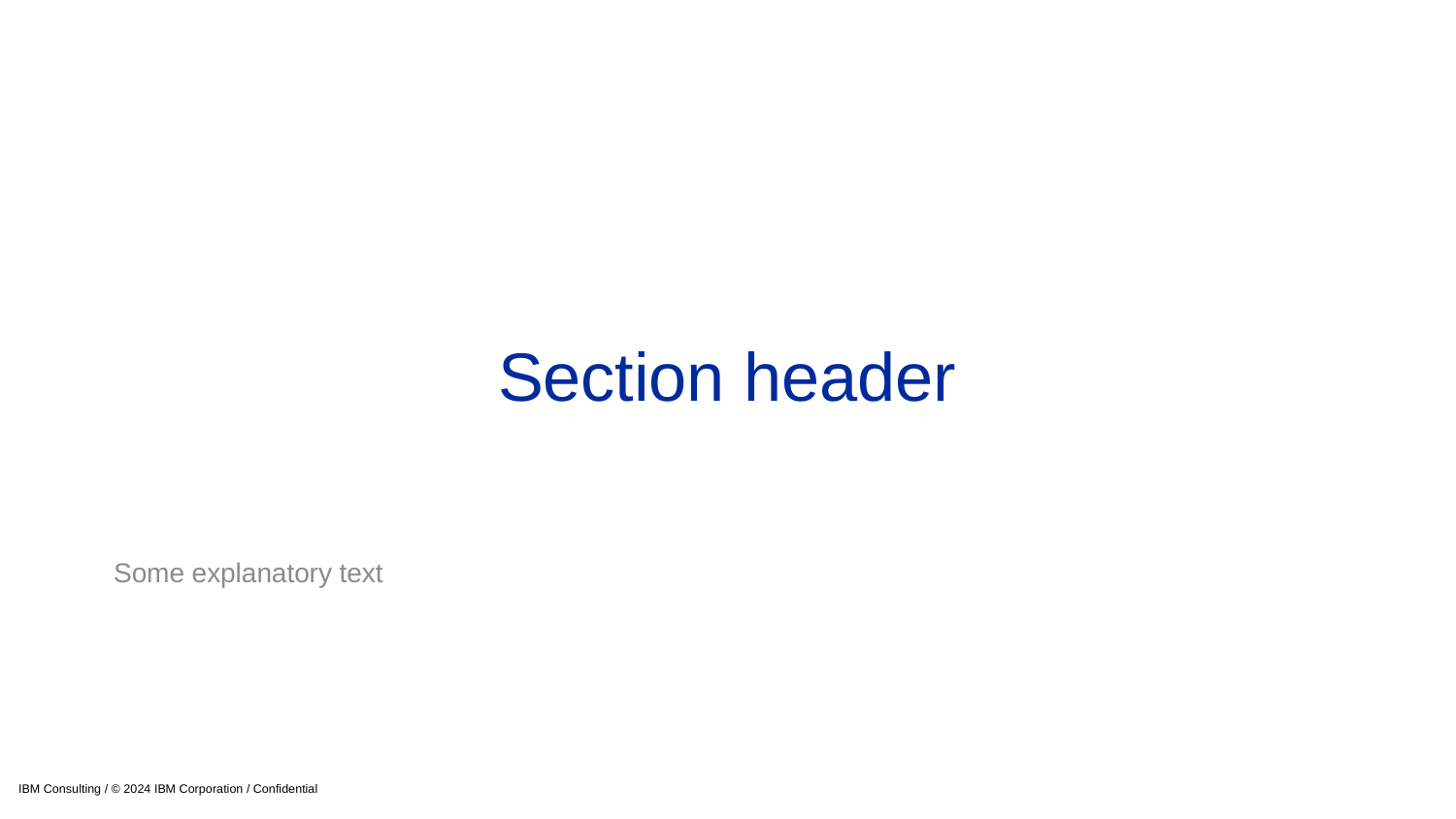

# Section header
Some explanatory text
IBM Consulting / © 2024 IBM Corporation / Confidential
2